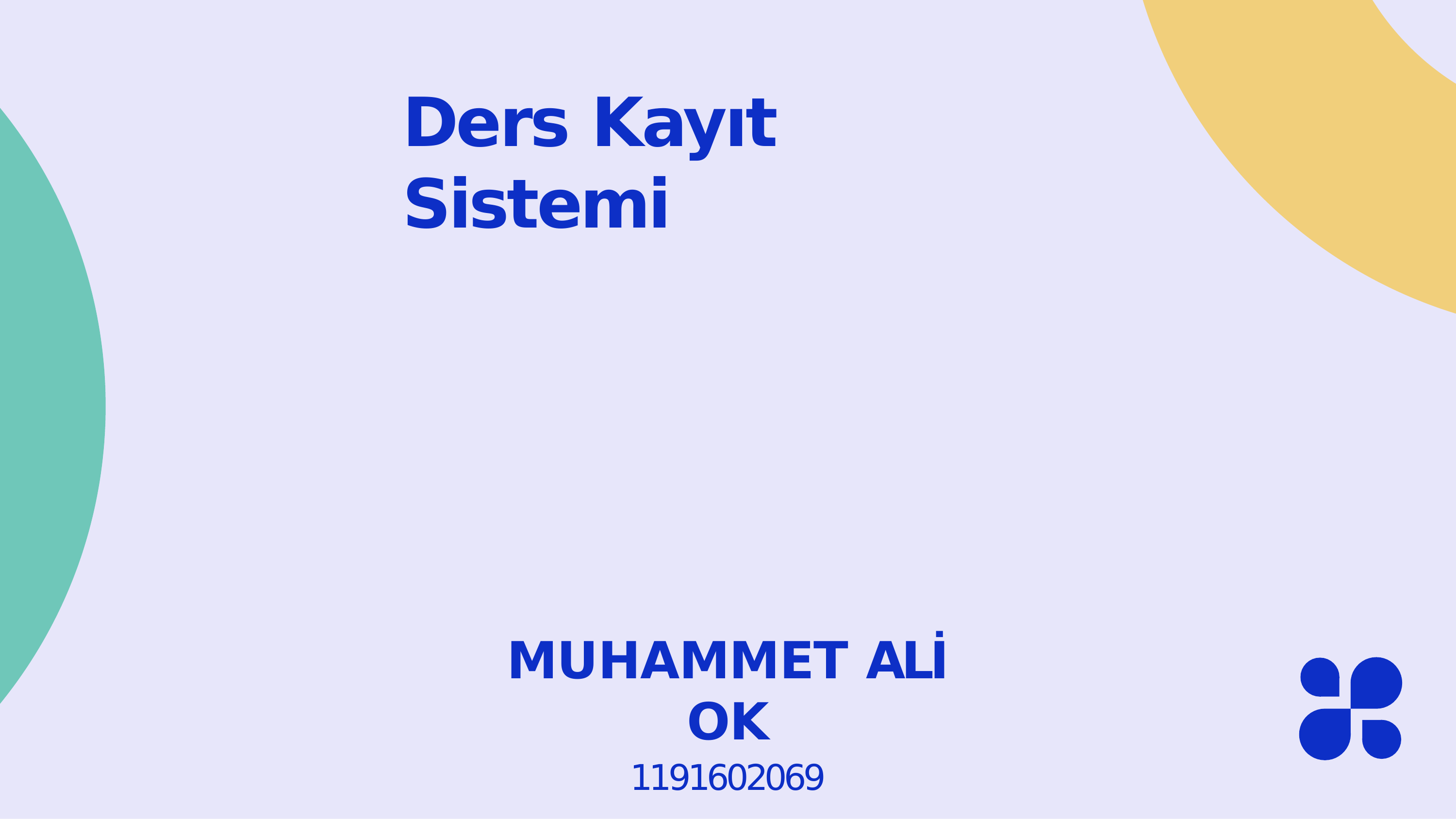

# Ders Kayıt Sistemi

MUHAMMET ALİ OK
1191602069